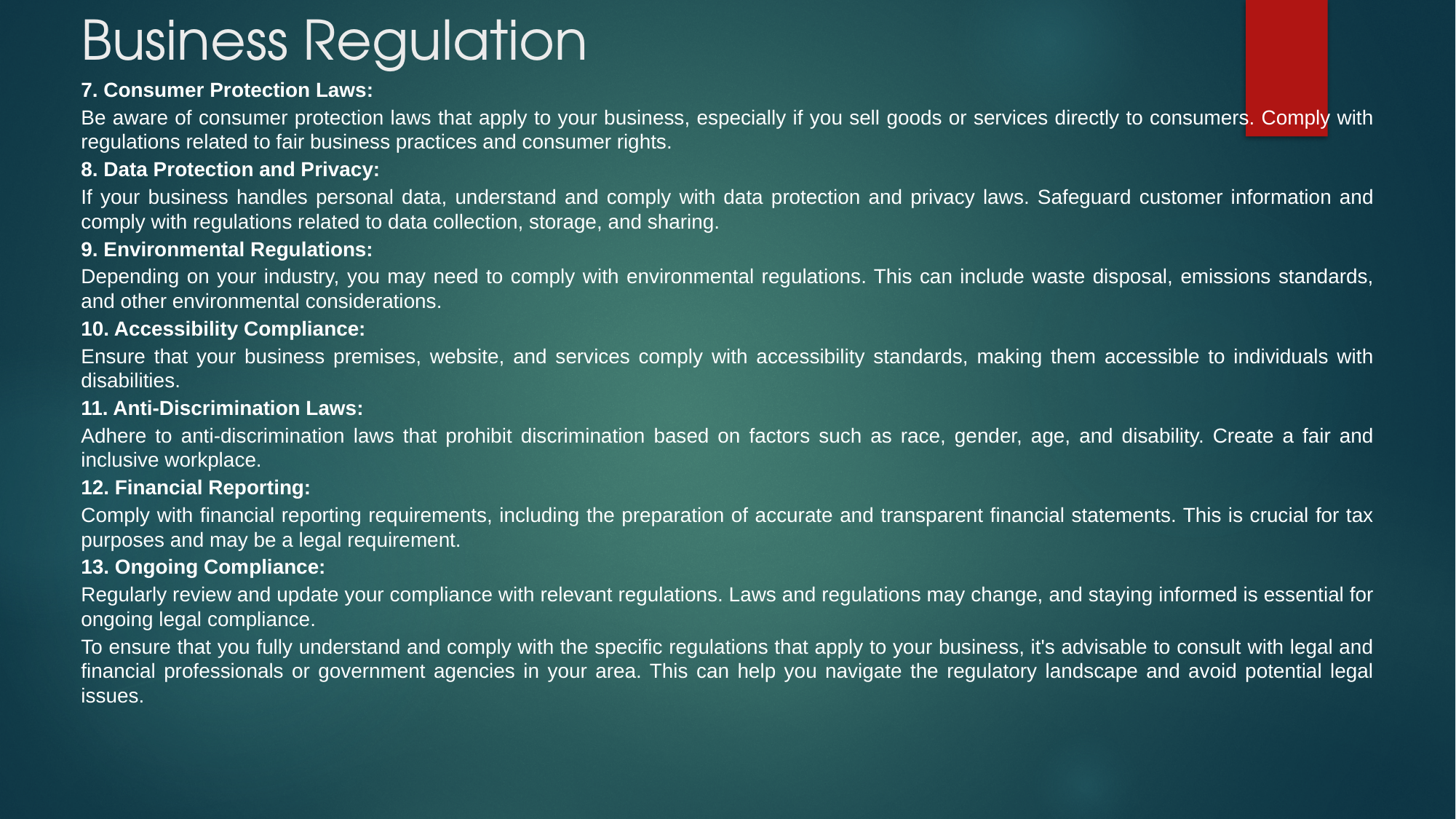

# Business Regulation
7. Consumer Protection Laws:
Be aware of consumer protection laws that apply to your business, especially if you sell goods or services directly to consumers. Comply with regulations related to fair business practices and consumer rights.
8. Data Protection and Privacy:
If your business handles personal data, understand and comply with data protection and privacy laws. Safeguard customer information and comply with regulations related to data collection, storage, and sharing.
9. Environmental Regulations:
Depending on your industry, you may need to comply with environmental regulations. This can include waste disposal, emissions standards, and other environmental considerations.
10. Accessibility Compliance:
Ensure that your business premises, website, and services comply with accessibility standards, making them accessible to individuals with disabilities.
11. Anti-Discrimination Laws:
Adhere to anti-discrimination laws that prohibit discrimination based on factors such as race, gender, age, and disability. Create a fair and inclusive workplace.
12. Financial Reporting:
Comply with financial reporting requirements, including the preparation of accurate and transparent financial statements. This is crucial for tax purposes and may be a legal requirement.
13. Ongoing Compliance:
Regularly review and update your compliance with relevant regulations. Laws and regulations may change, and staying informed is essential for ongoing legal compliance.
To ensure that you fully understand and comply with the specific regulations that apply to your business, it's advisable to consult with legal and financial professionals or government agencies in your area. This can help you navigate the regulatory landscape and avoid potential legal issues.